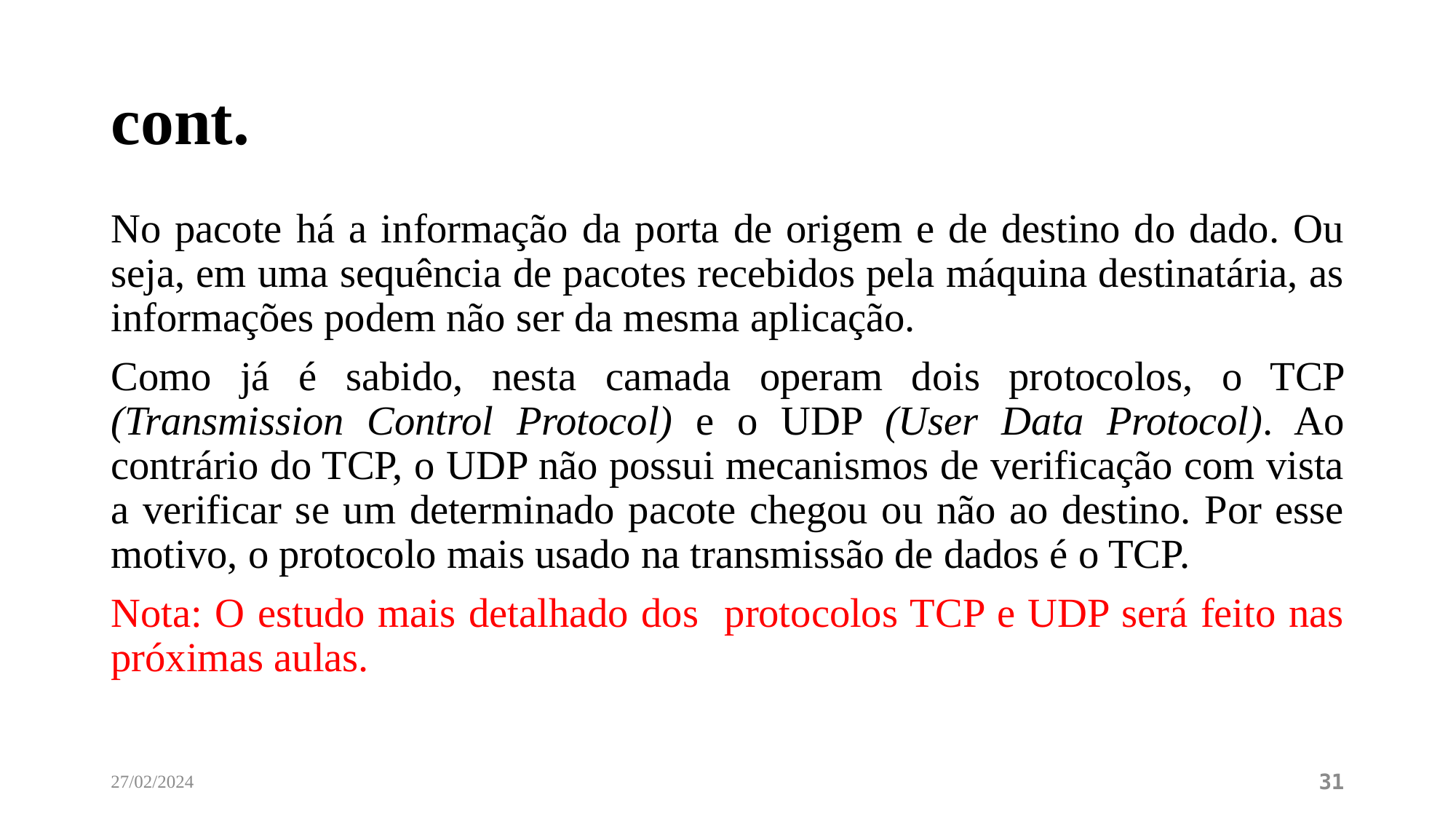

# cont.
No pacote há a informação da porta de origem e de destino do dado. Ou seja, em uma sequência de pacotes recebidos pela máquina destinatária, as informações podem não ser da mesma aplicação.
Como já é sabido, nesta camada operam dois protocolos, o TCP (Transmission Control Protocol) e o UDP (User Data Protocol). Ao contrário do TCP, o UDP não possui mecanismos de verificação com vista a verificar se um determinado pacote chegou ou não ao destino. Por esse motivo, o protocolo mais usado na transmissão de dados é o TCP.
Nota: O estudo mais detalhado dos  protocolos TCP e UDP será feito nas próximas aulas.
27/02/2024
31